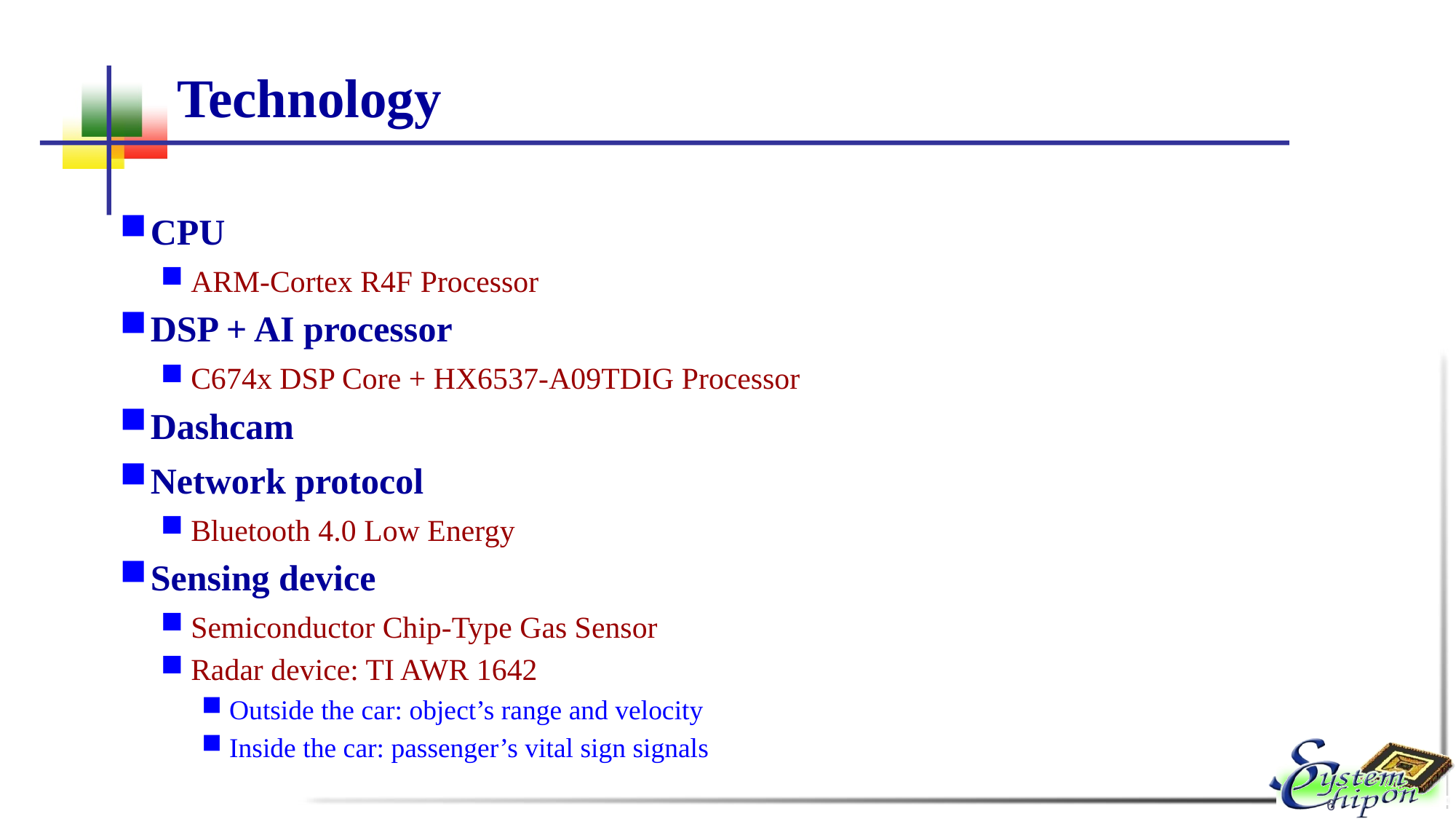

# Technology
CPU
ARM-Cortex R4F Processor
DSP + AI processor
C674x DSP Core + HX6537-A09TDIG Processor
Dashcam
Network protocol
Bluetooth 4.0 Low Energy
Sensing device
Semiconductor Chip-Type Gas Sensor
Radar device: TI AWR 1642
 Outside the car: object’s range and velocity
 Inside the car: passenger’s vital sign signals
6